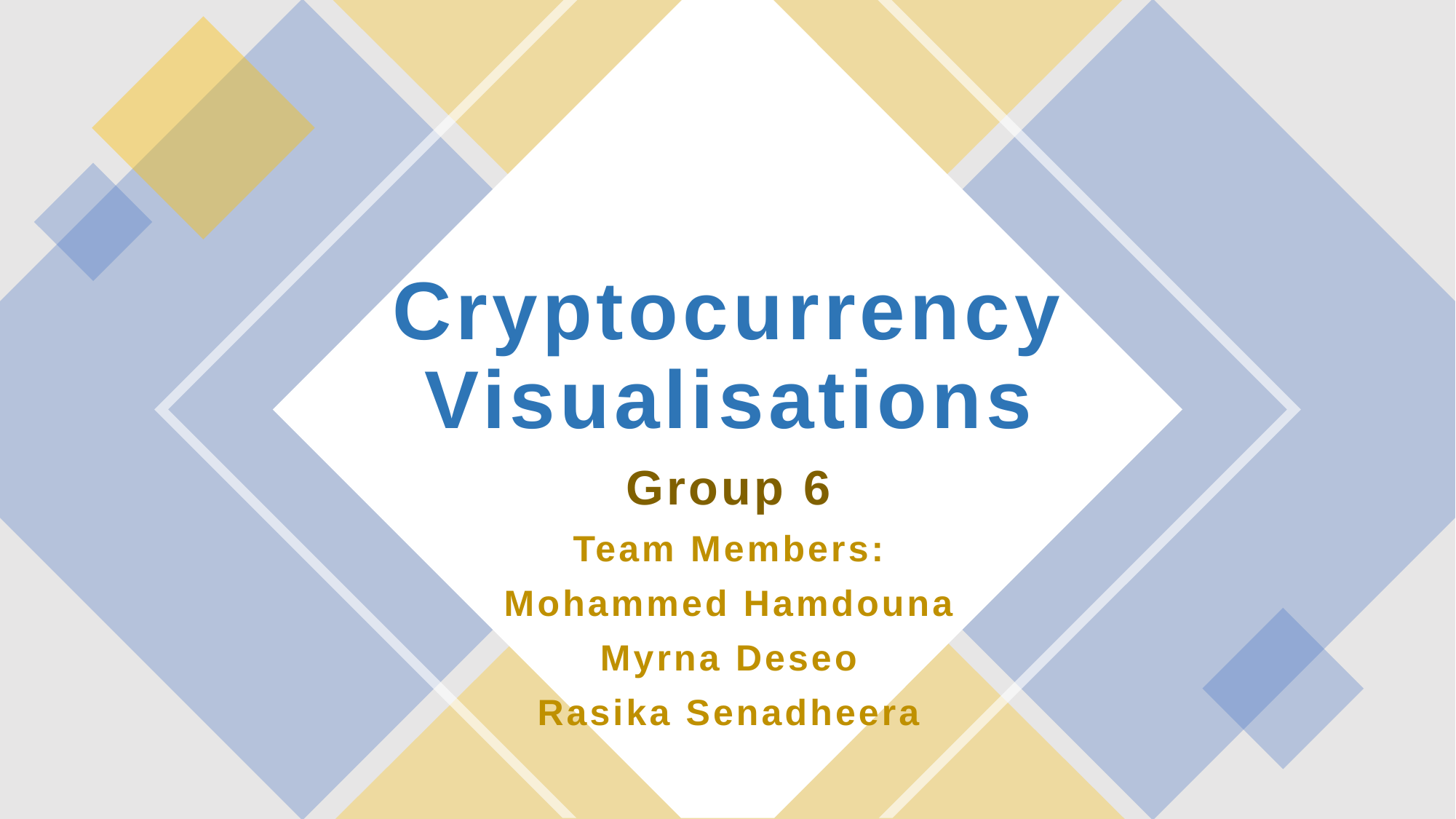

# Cryptocurrency Visualisations

Group 6
Team Members:
Mohammed Hamdouna
Myrna Deseo
Rasika Senadheera